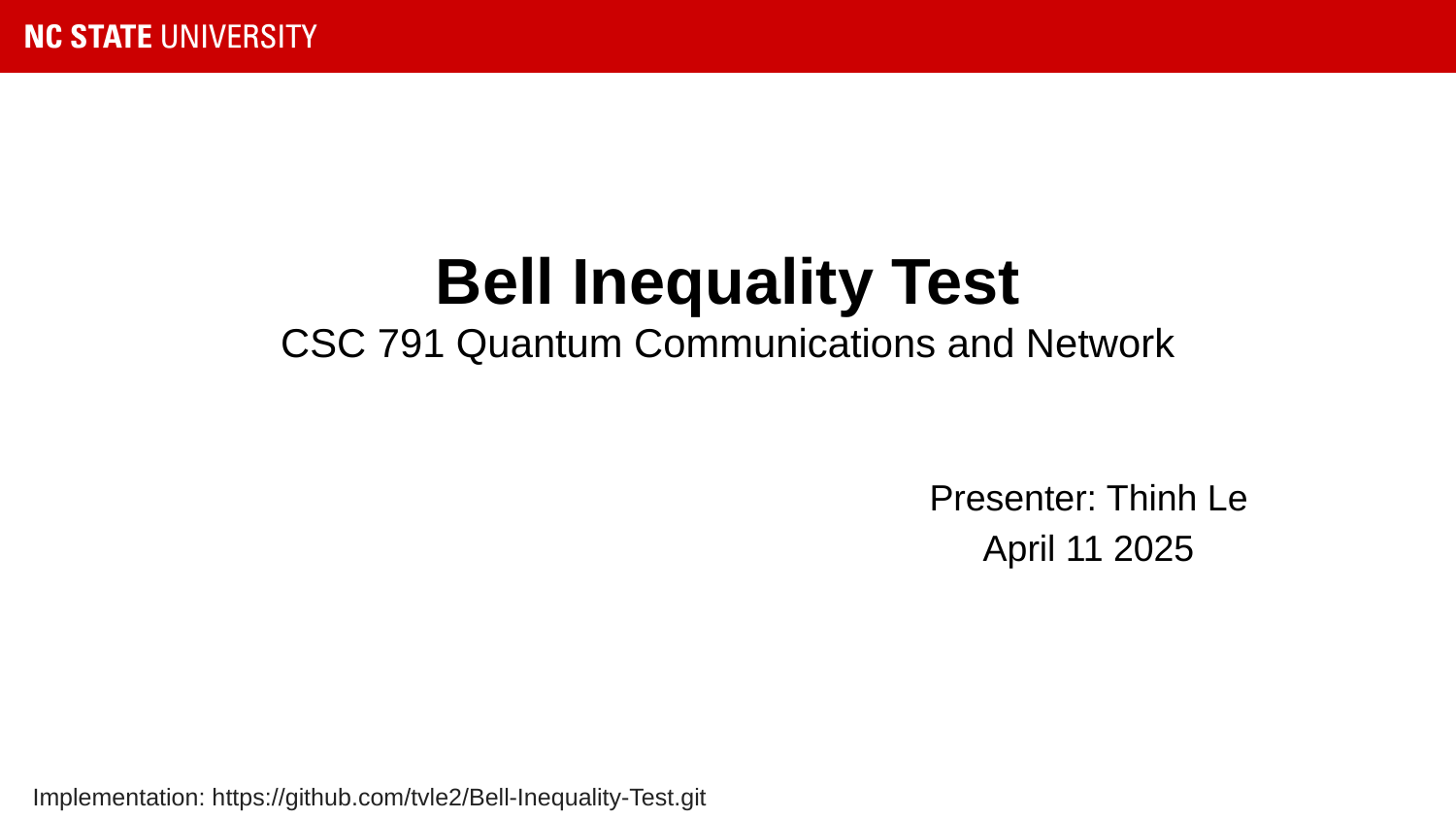

# Bell Inequality Test CSC 791 Quantum Communications and Network
Presenter: Thinh Le
April 11 2025
Implementation: https://github.com/tvle2/Bell-Inequality-Test.git